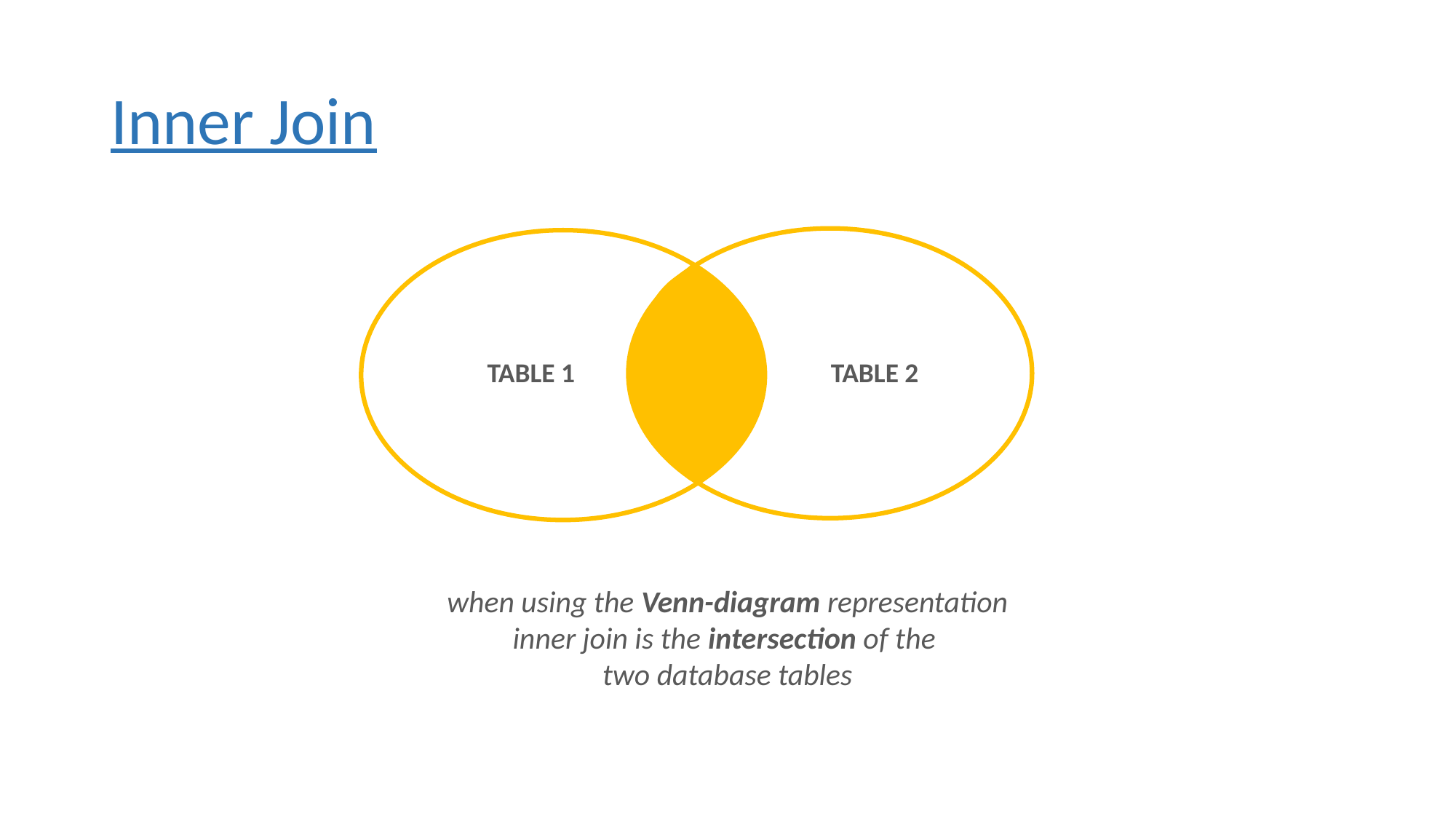

# Inner Join

TABLE 1
TABLE 2
when using the Venn-diagram representation
inner join is the intersection of the
two database tables